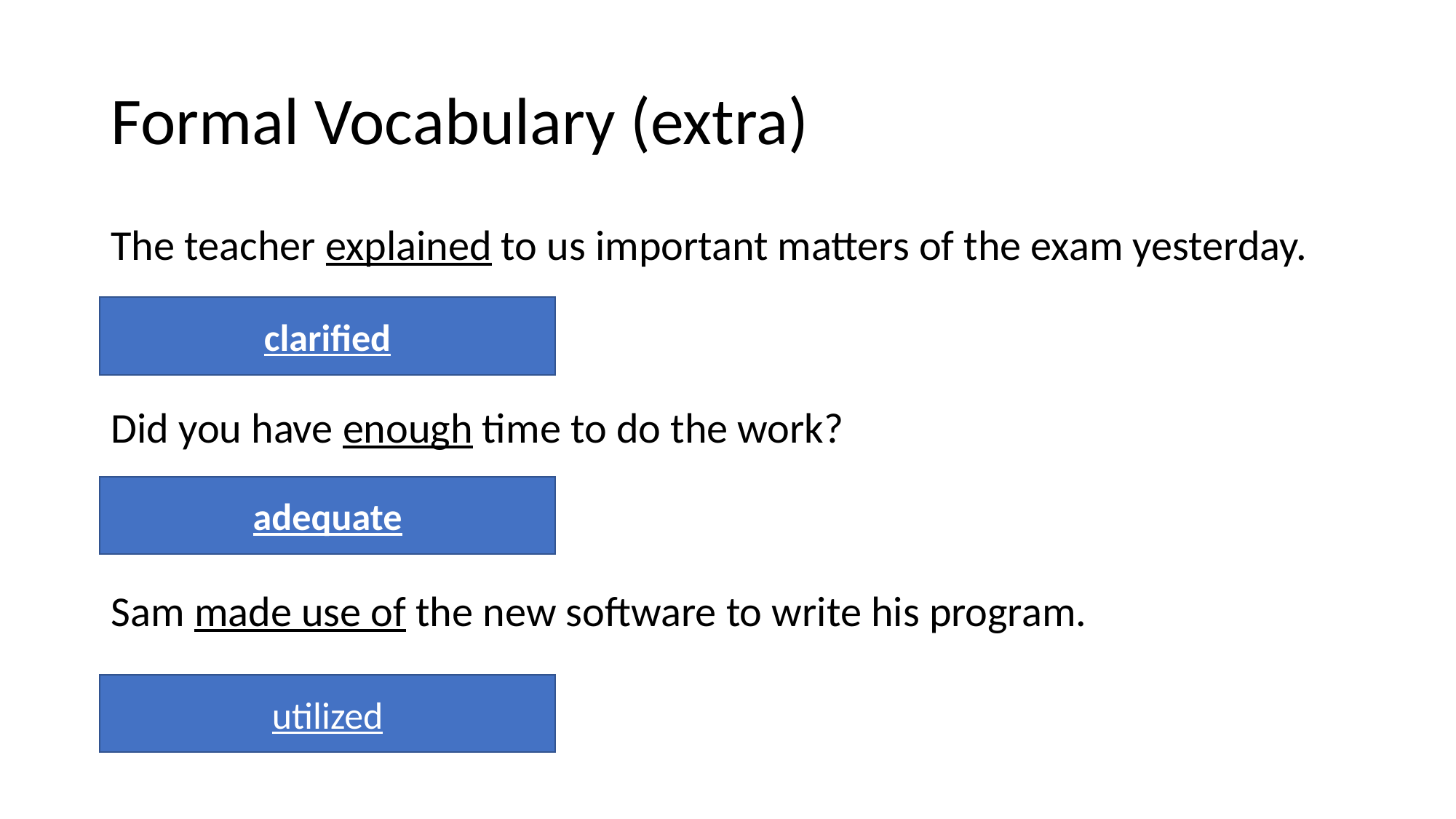

# Formal Vocabulary (extra)
The teacher explained to us important matters of the exam yesterday.

Did you have enough time to do the work?

Sam made use of the new software to write his program.
clarified
adequate
utilized